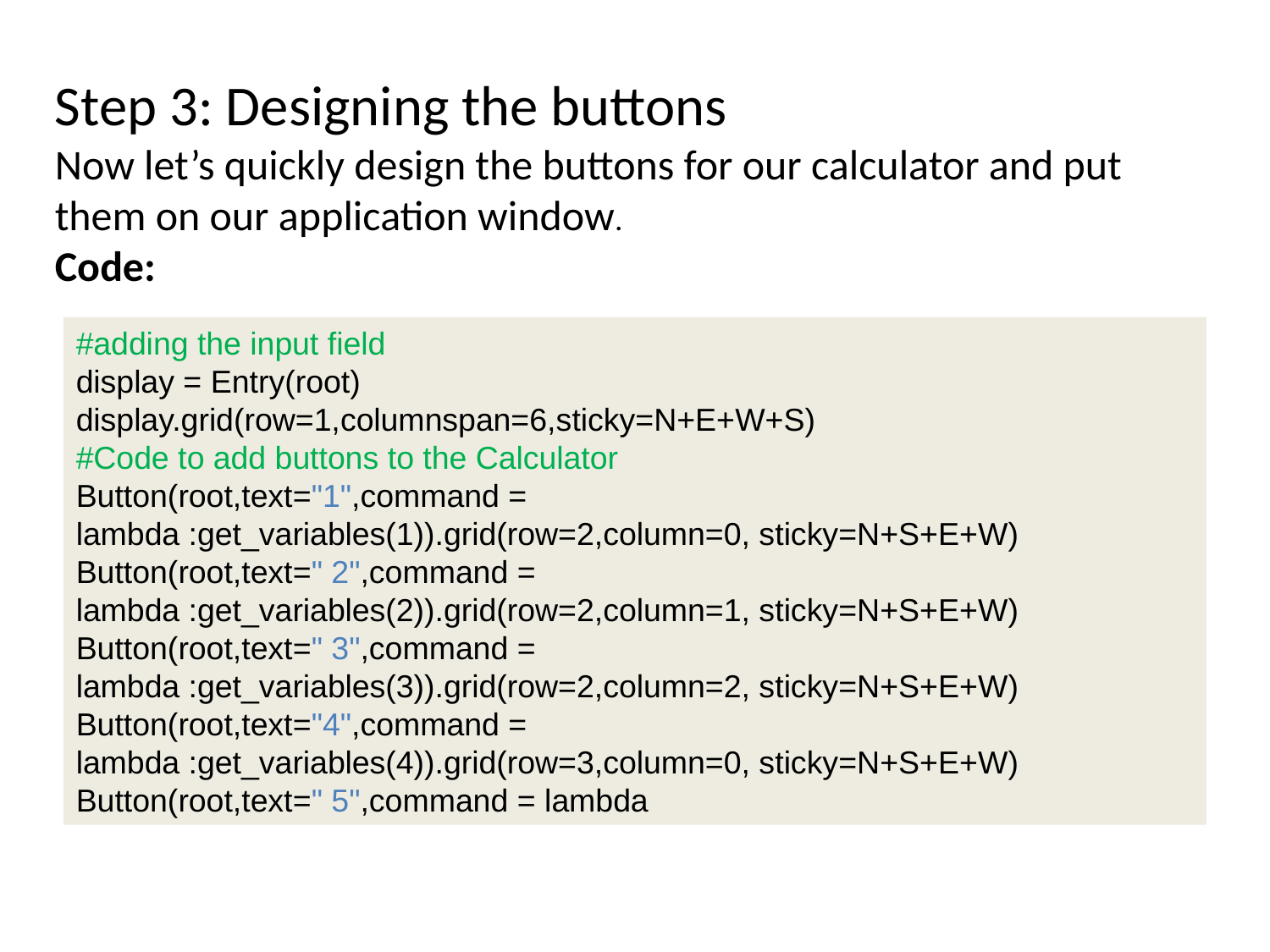

Step 3: Designing the buttons
Now let’s quickly design the buttons for our calculator and put them on our application window.
Code:

#adding the input field
display = Entry(root)
display.grid(row=1,columnspan=6,sticky=N+E+W+S)
#Code to add buttons to the Calculator
Button(root,text="1",command = lambda :get_variables(1)).grid(row=2,column=0, sticky=N+S+E+W)
Button(root,text=" 2",command = lambda :get_variables(2)).grid(row=2,column=1, sticky=N+S+E+W)
Button(root,text=" 3",command = lambda :get_variables(3)).grid(row=2,column=2, sticky=N+S+E+W)
Button(root,text="4",command = lambda :get_variables(4)).grid(row=3,column=0, sticky=N+S+E+W)
Button(root,text=" 5",command = lambda